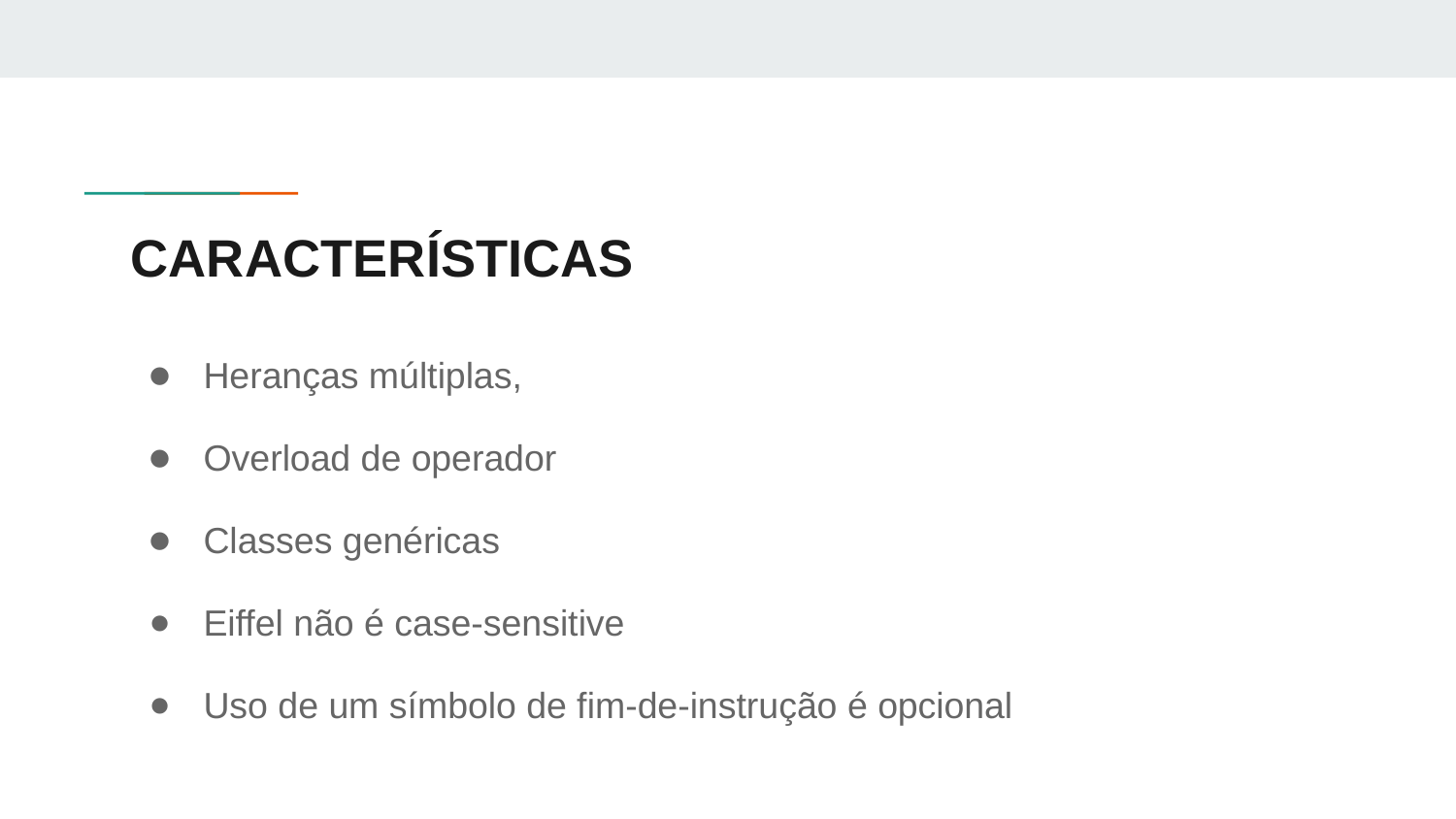

# CARACTERÍSTICAS
Heranças múltiplas,
Overload de operador
Classes genéricas
Eiffel não é case-sensitive
Uso de um símbolo de fim-de-instrução é opcional